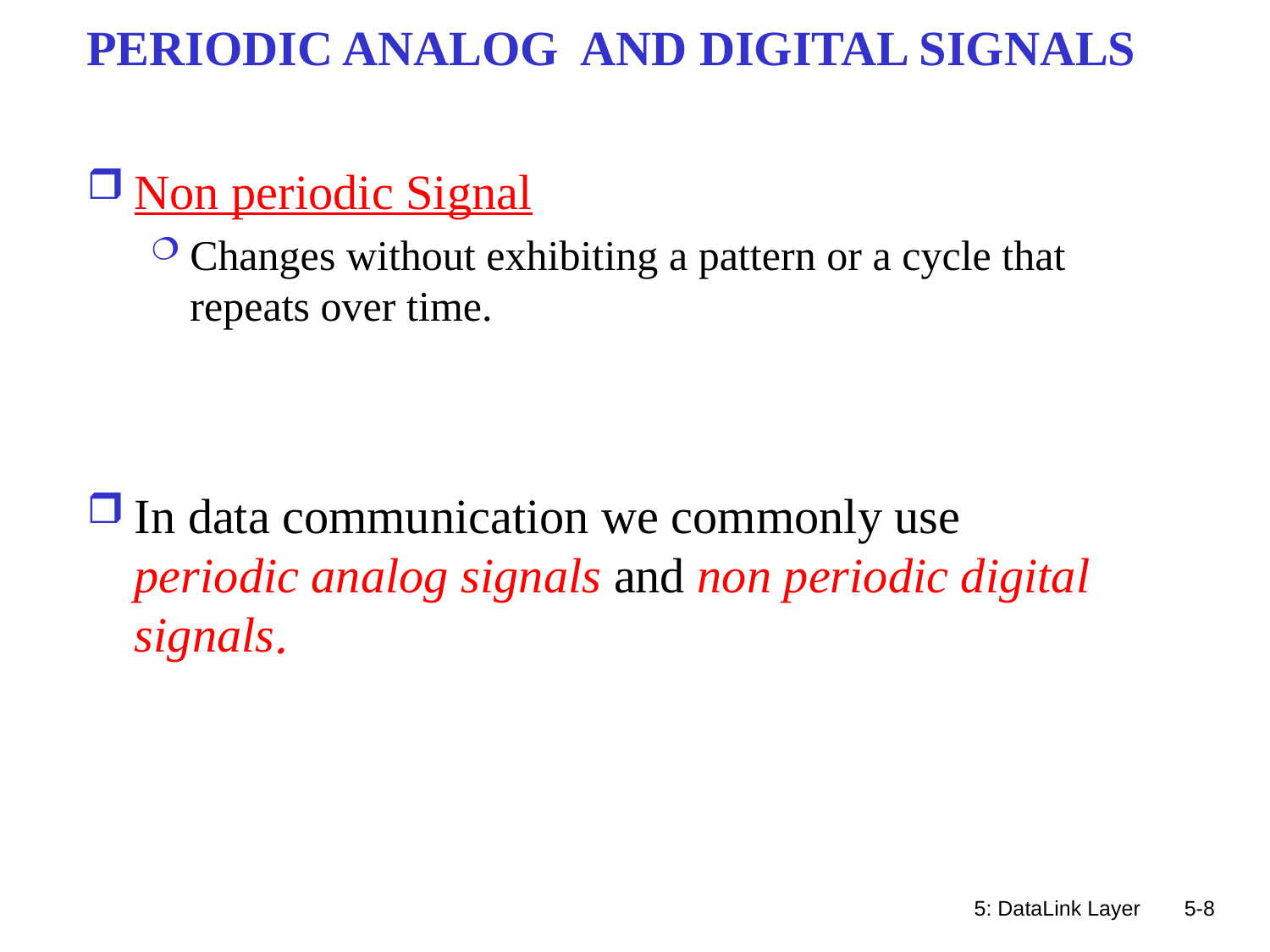

# PERIODIC ANALOG  AND DIGITAL SIGNALS

Non periodic Signal
Changes without exhibiting a pattern or a cycle that repeats over time.

In data communication we commonly use  periodic analog signals and non periodic digital signals.
5: DataLink Layer
5-8